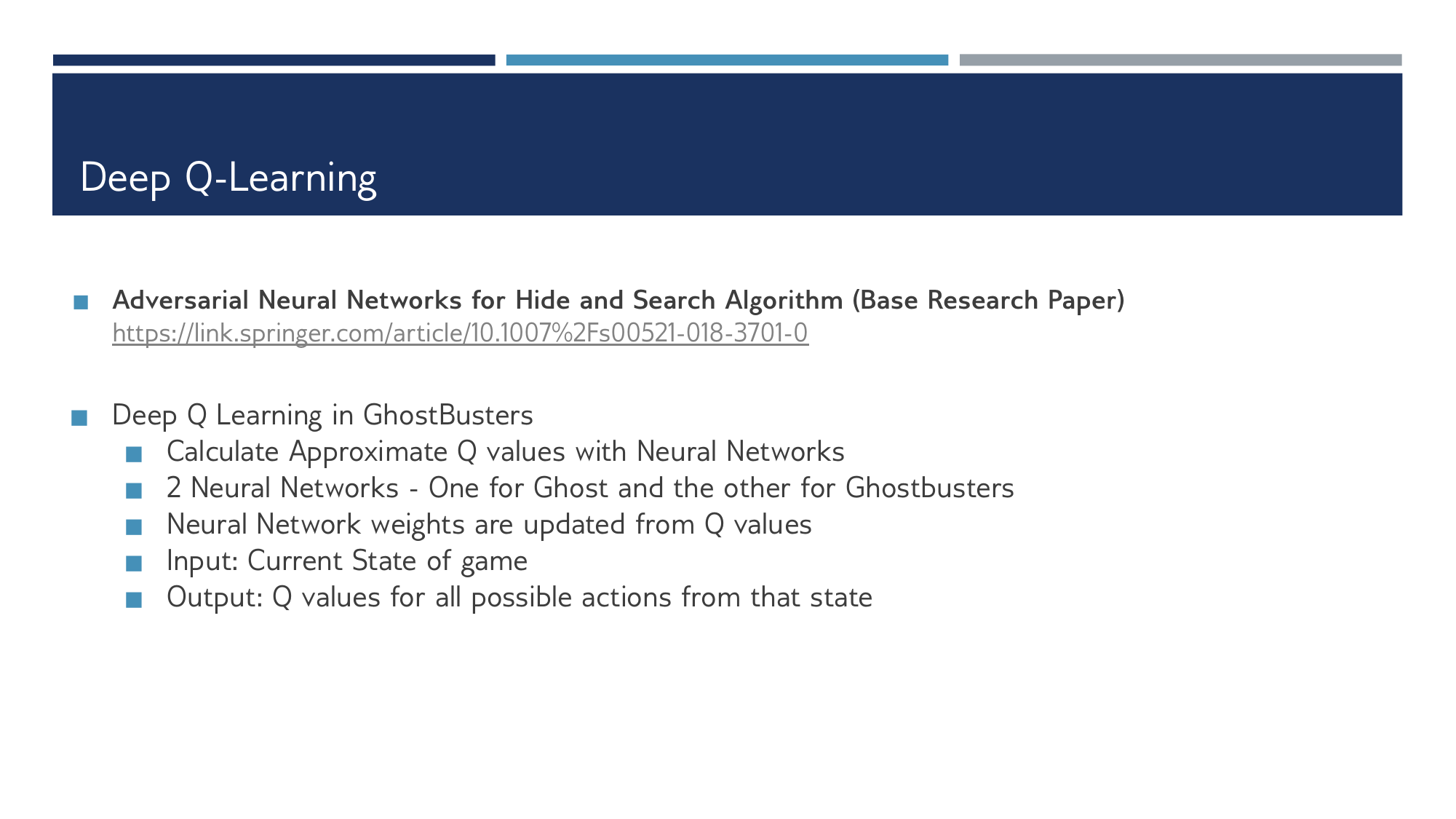

# Deep Q-Learning
Adversarial Neural Networks for Hide and Search Algorithm (Base Research Paper)  https://link.springer.com/article/10.1007%2Fs00521-018-3701-0

Deep Q Learning in GhostBusters
Calculate Approximate Q values with Neural Networks
2 Neural Networks - One for Ghost and the other for Ghostbusters
Neural Network weights are updated from Q values
Input: Current State of game
Output: Q values for all possible actions from that state